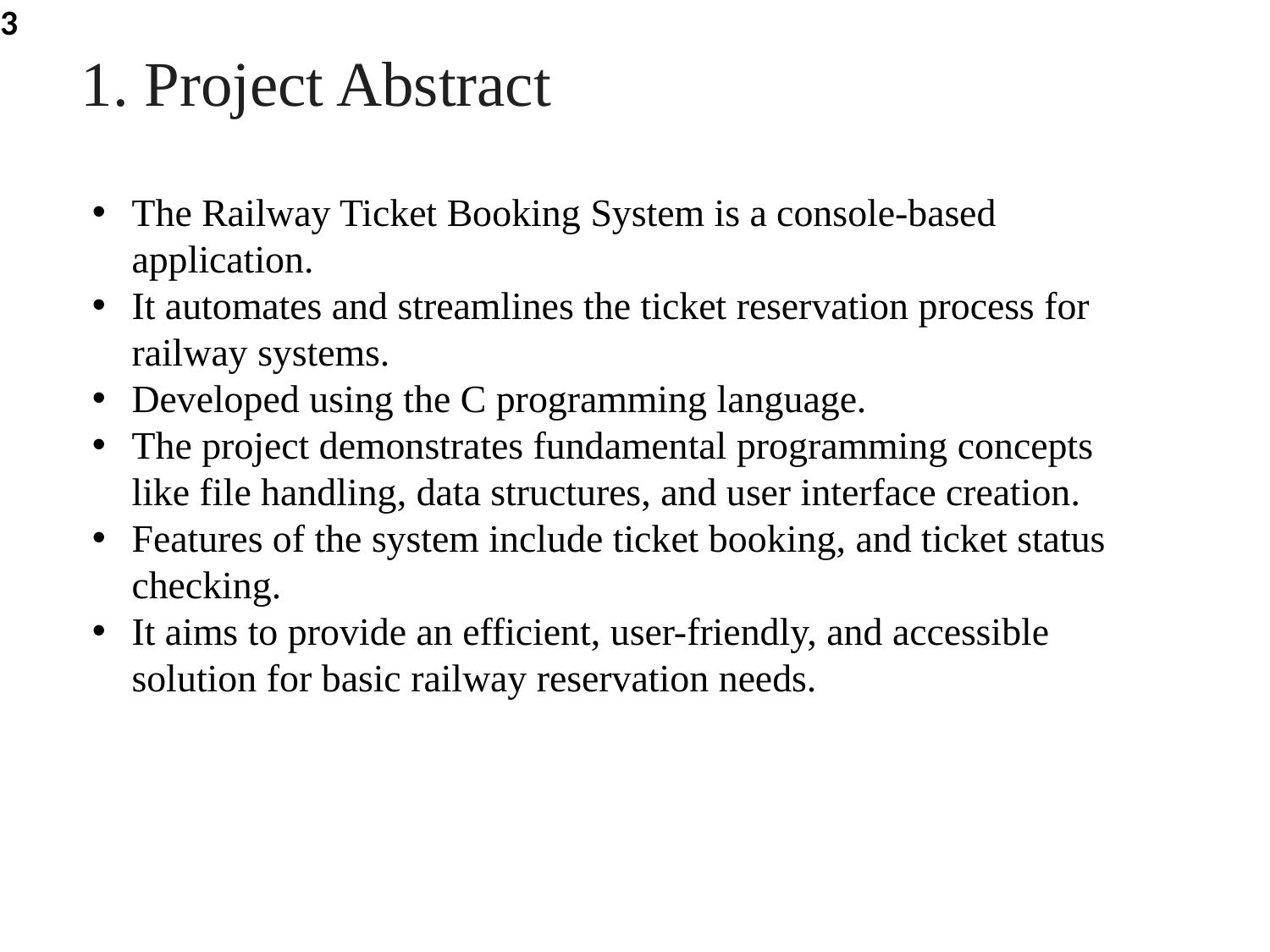

3
1. Project Abstract
The Railway Ticket Booking System is a console-based application.
It automates and streamlines the ticket reservation process for railway systems.
Developed using the C programming language.
The project demonstrates fundamental programming concepts like file handling, data structures, and user interface creation.
Features of the system include ticket booking, and ticket status checking.
It aims to provide an efficient, user-friendly, and accessible solution for basic railway reservation needs.